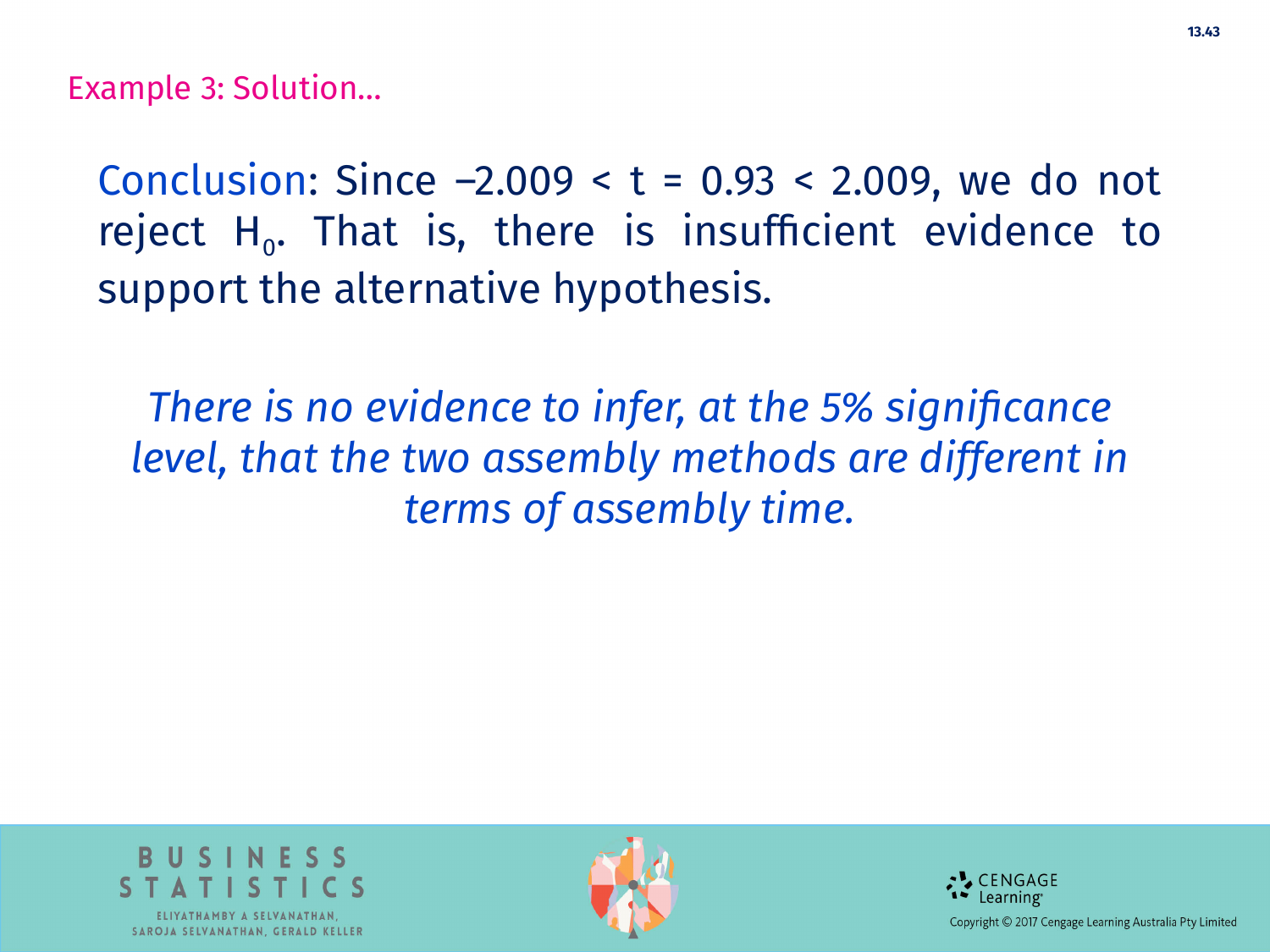

13.43
Example 3: Solution…
Conclusion: Since –2.009 < t = 0.93 < 2.009, we do not reject H0. That is, there is insufficient evidence to support the alternative hypothesis.

There is no evidence to infer, at the 5% significance level, that the two assembly methods are different in terms of assembly time.